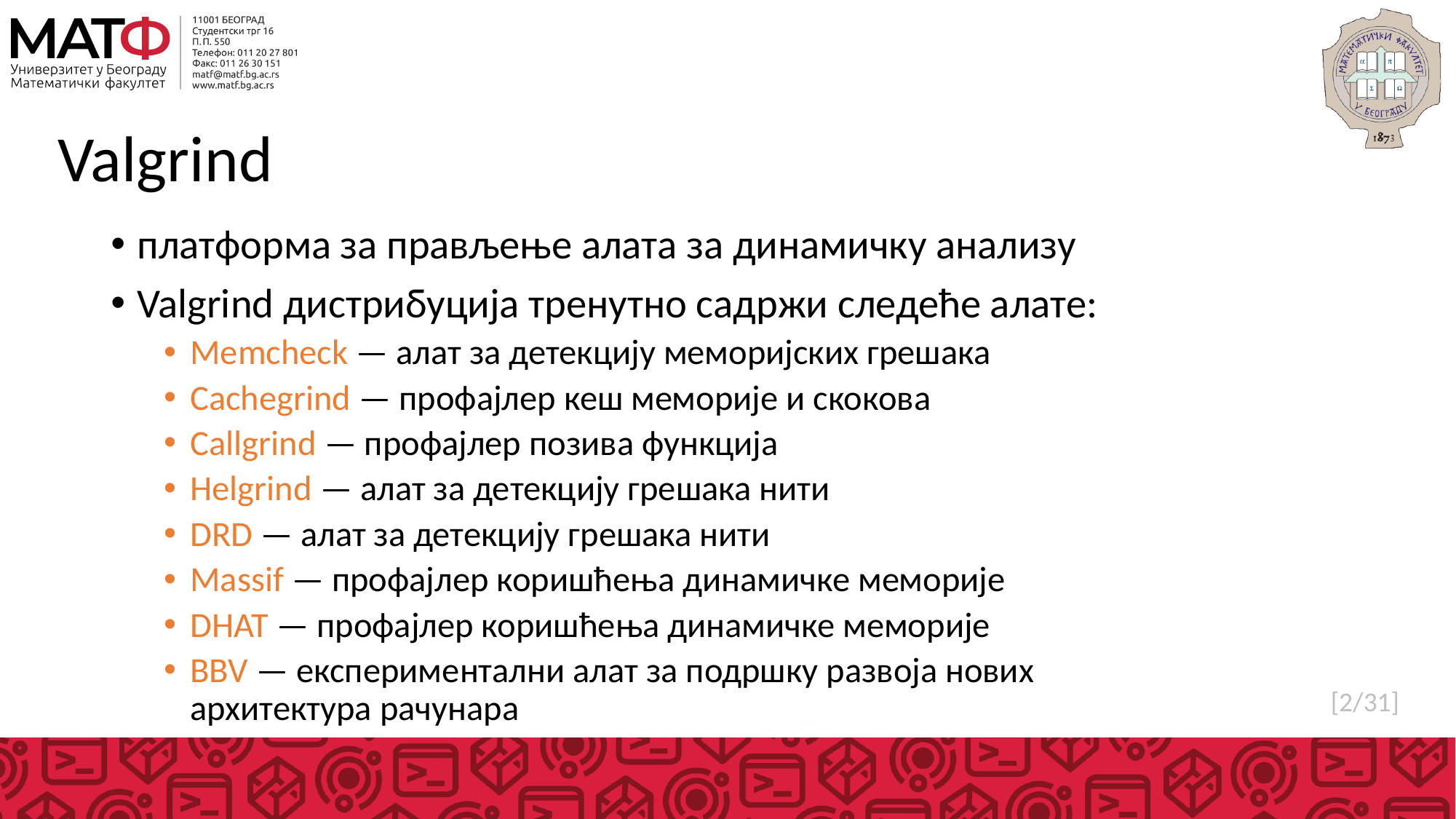

# Valgrind
платформа за прављење алата за динамичку анализу
Valgrind дистрибуција тренутно садржи следеће алате:
Memcheck — алат за детекцију меморијских грешака
Cachegrind — профајлер кеш меморије и скокова
Callgrind — профајлер позива функција
Helgrind — алат за детекцију грешака нити
DRD — алат за детекцију грешака нити
Massif — профајлер коришћења динамичке меморије
DHAT — профајлер коришћења динамичке меморије
BBV — експериментални алат за подршку развоја нових архитектура рачунара

[2/31]